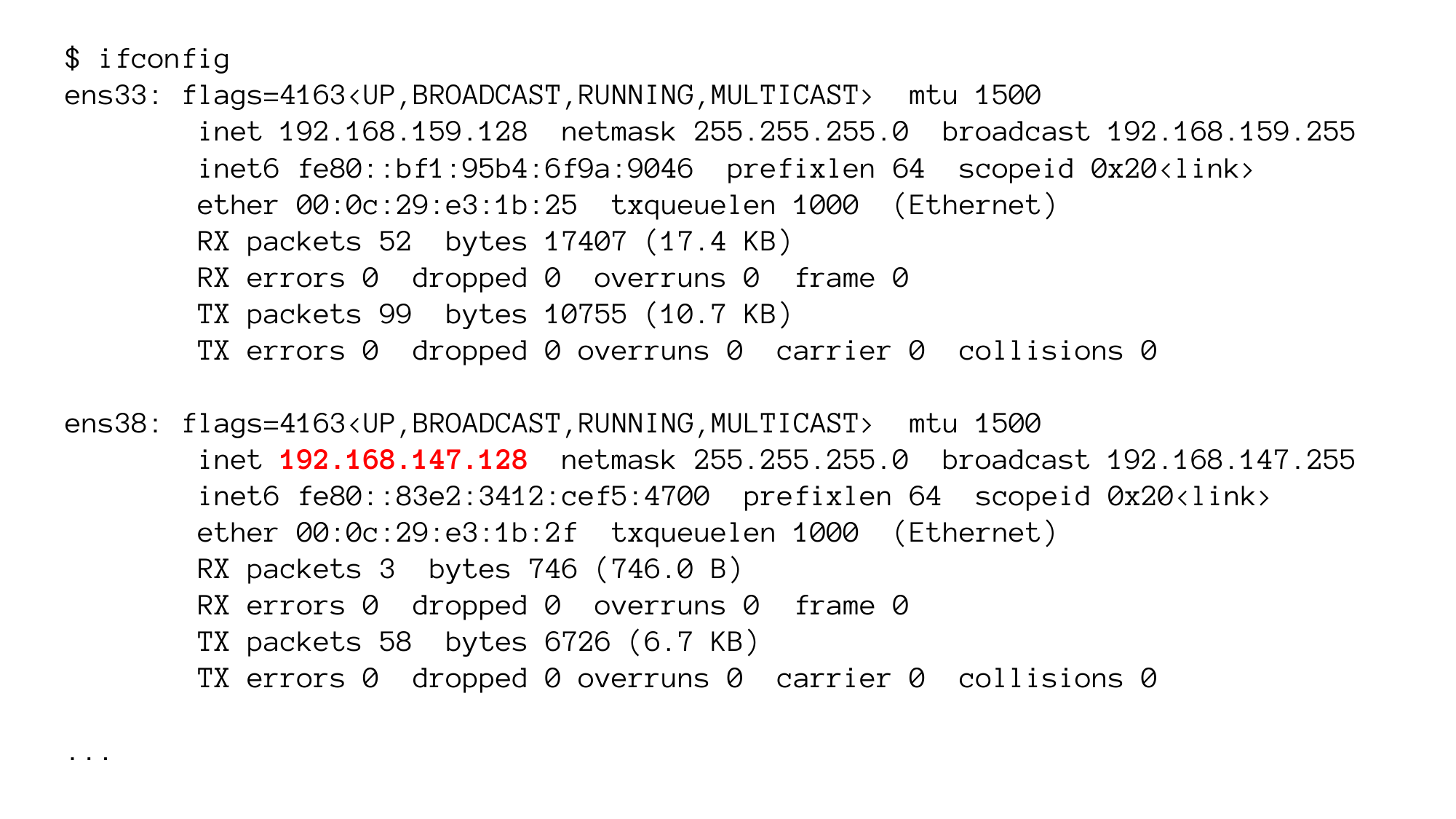

$ ifconfig
ens33: flags=4163<UP,BROADCAST,RUNNING,MULTICAST>  mtu 1500
        inet 192.168.159.128  netmask 255.255.255.0  broadcast 192.168.159.255
        inet6 fe80::bf1:95b4:6f9a:9046  prefixlen 64  scopeid 0x20<link>
        ether 00:0c:29:e3:1b:25  txqueuelen 1000  (Ethernet)
        RX packets 52  bytes 17407 (17.4 KB)
        RX errors 0  dropped 0  overruns 0  frame 0
        TX packets 99  bytes 10755 (10.7 KB)
        TX errors 0  dropped 0 overruns 0  carrier 0  collisions 0

ens38: flags=4163<UP,BROADCAST,RUNNING,MULTICAST>  mtu 1500
        inet 192.168.147.128  netmask 255.255.255.0  broadcast 192.168.147.255
        inet6 fe80::83e2:3412:cef5:4700  prefixlen 64  scopeid 0x20<link>
        ether 00:0c:29:e3:1b:2f  txqueuelen 1000  (Ethernet)
        RX packets 3  bytes 746 (746.0 B)
        RX errors 0  dropped 0  overruns 0  frame 0
        TX packets 58  bytes 6726 (6.7 KB)
        TX errors 0  dropped 0 overruns 0  carrier 0  collisions 0

...